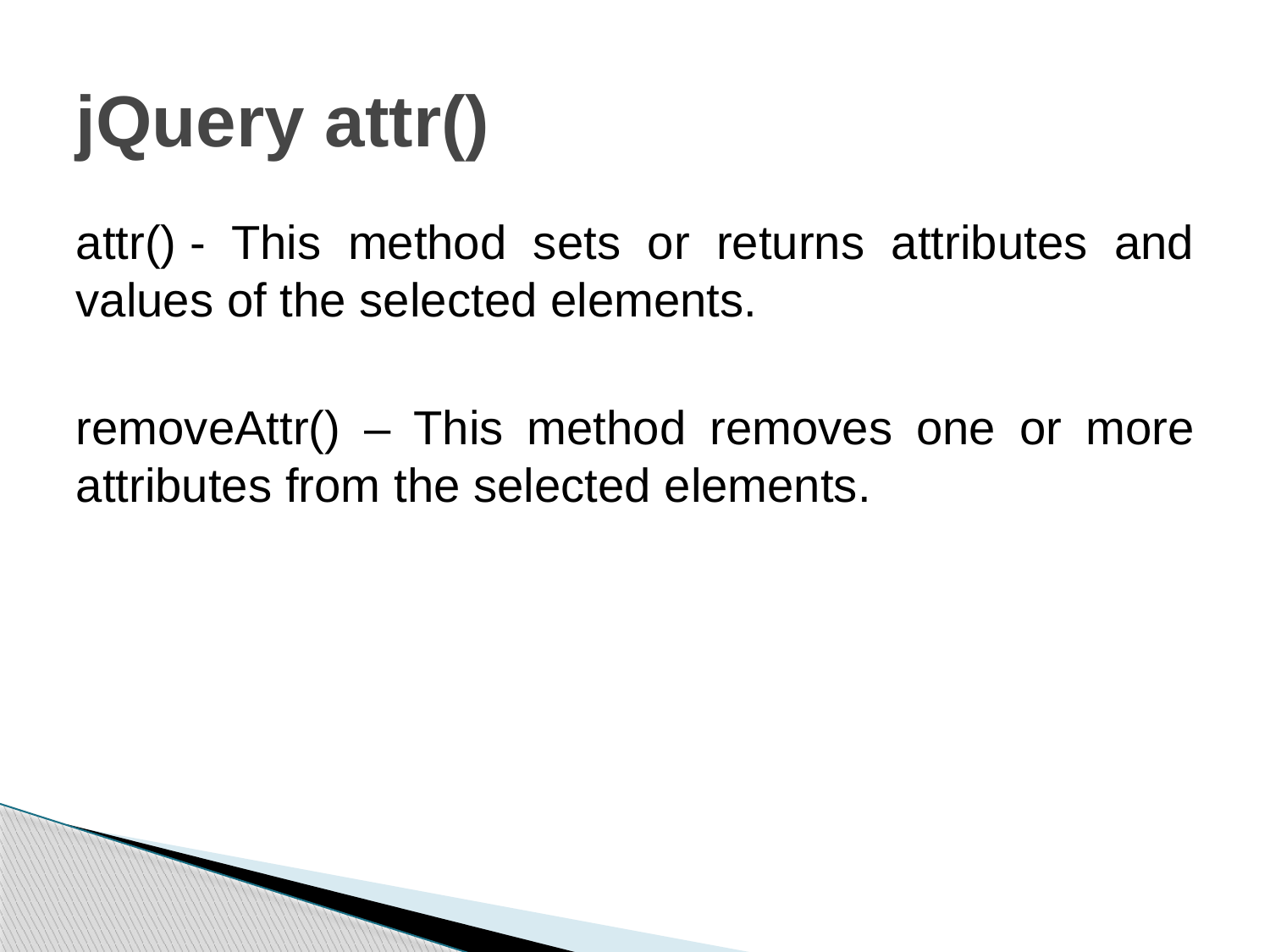

# jQuery attr()
attr() - This method sets or returns attributes and values of the selected elements.

removeAttr() – This method removes one or more attributes from the selected elements.